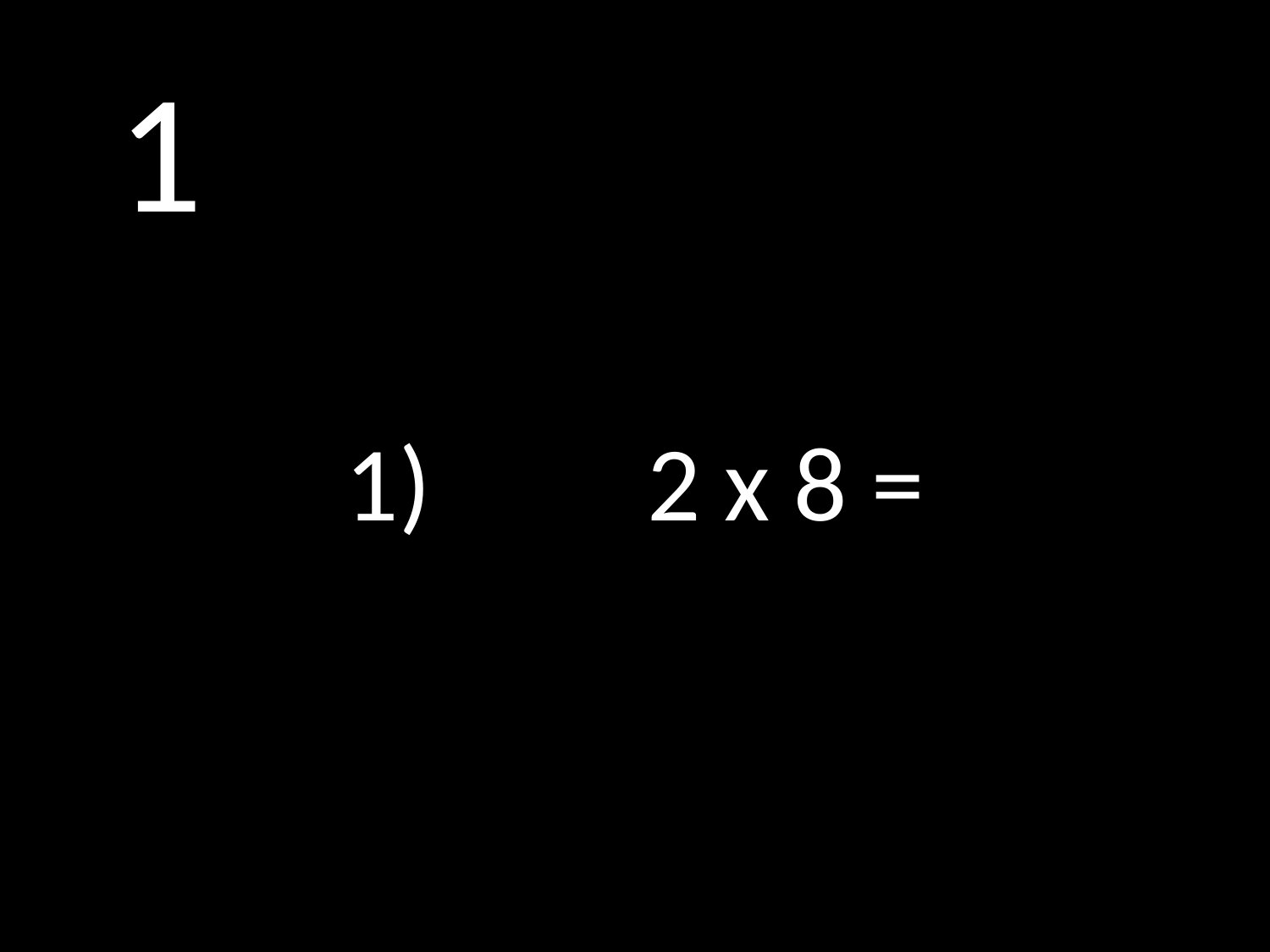

# 1
1)		2 x 8 =